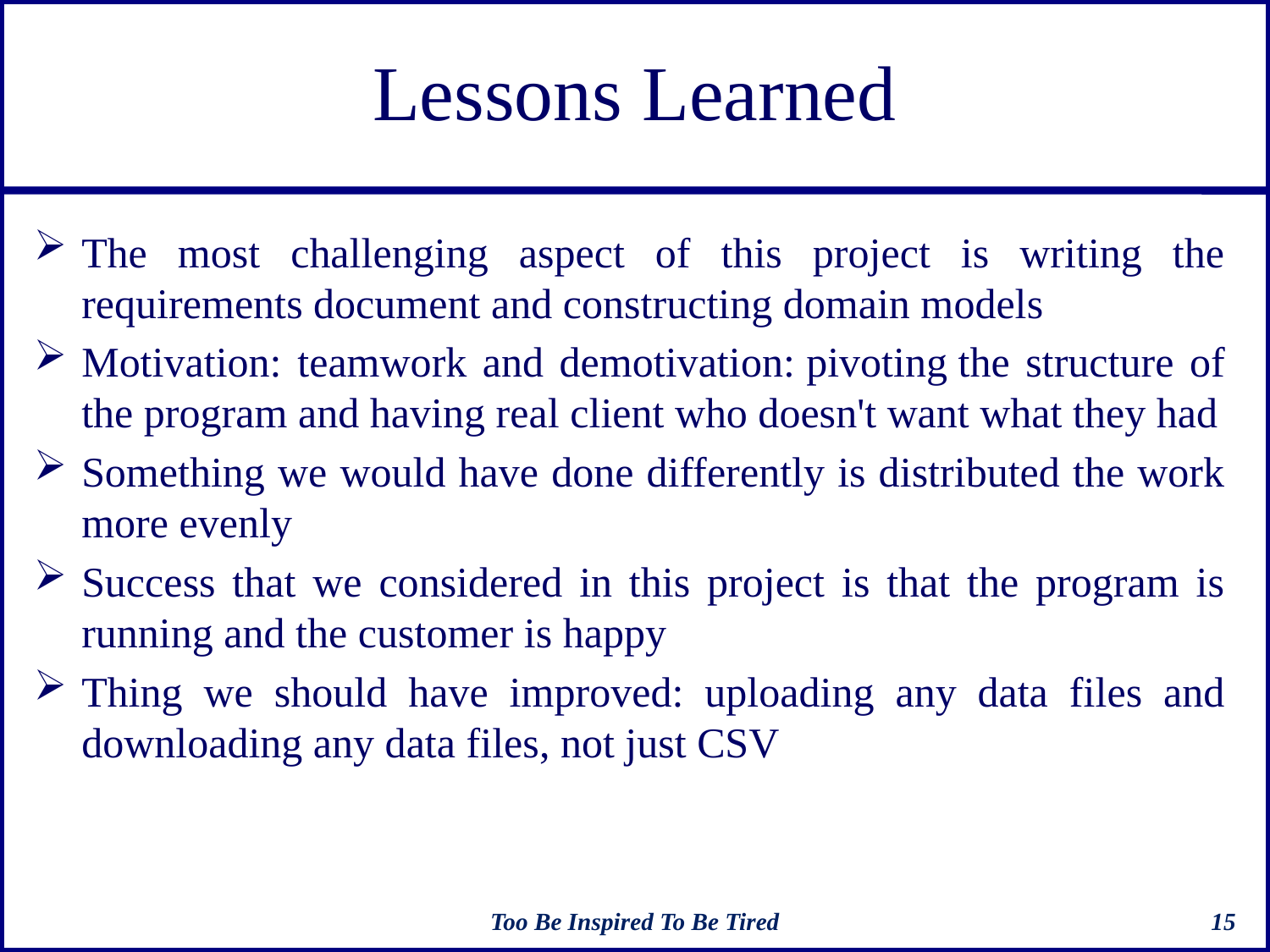

# Lessons Learned

The most challenging aspect of this project is writing the requirements document and constructing domain models
Motivation: teamwork and demotivation: pivoting the structure of the program and having real client who doesn't want what they had
Something we would have done differently is distributed the work more evenly
Success that we considered in this project is that the program is running and the customer is happy
Thing we should have improved: uploading any data files and downloading any data files, not just CSV

Too Be Inspired To Be Tired
15